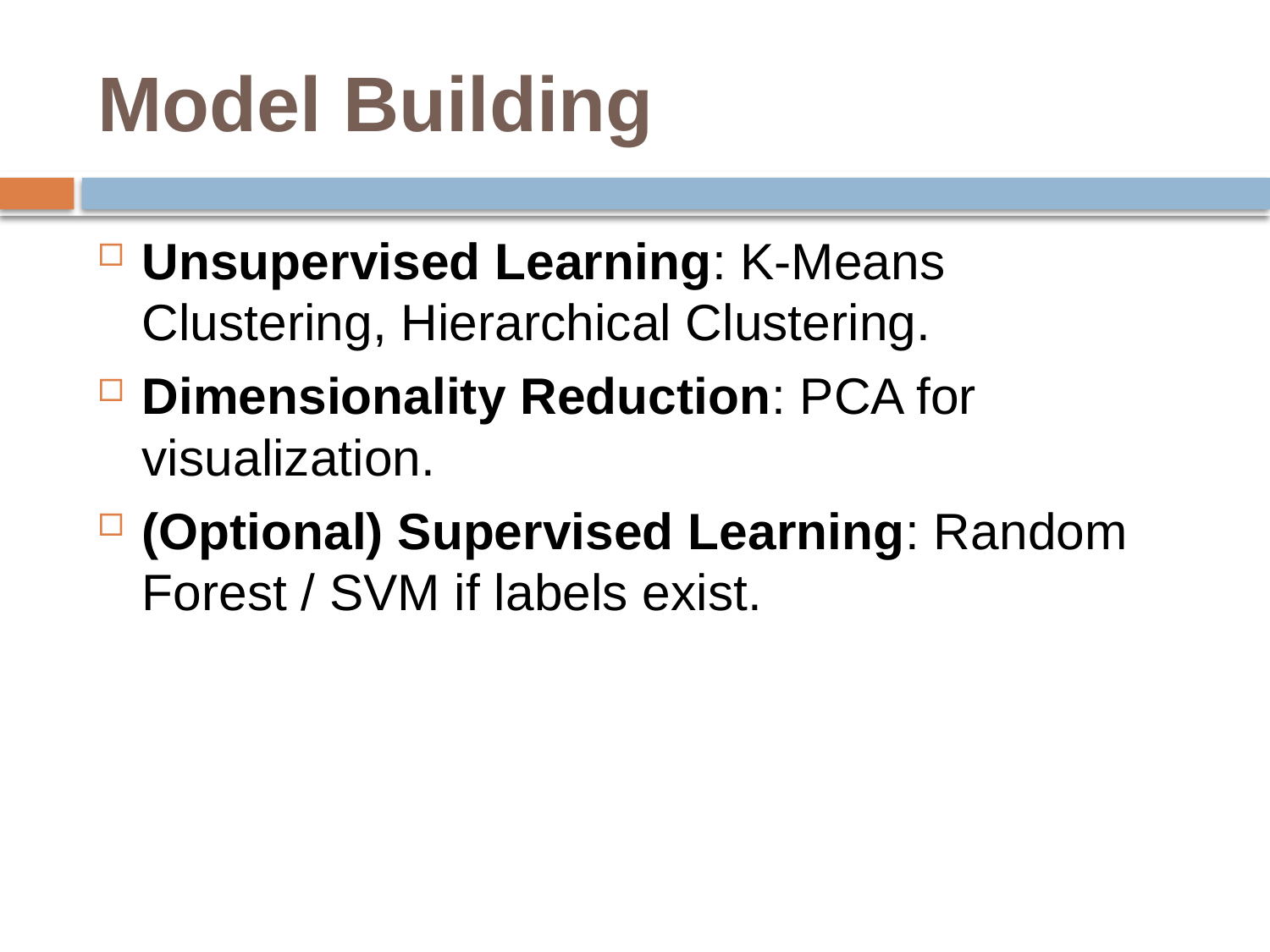

# Model Building
Unsupervised Learning: K-Means Clustering, Hierarchical Clustering.
Dimensionality Reduction: PCA for visualization.
(Optional) Supervised Learning: Random Forest / SVM if labels exist.